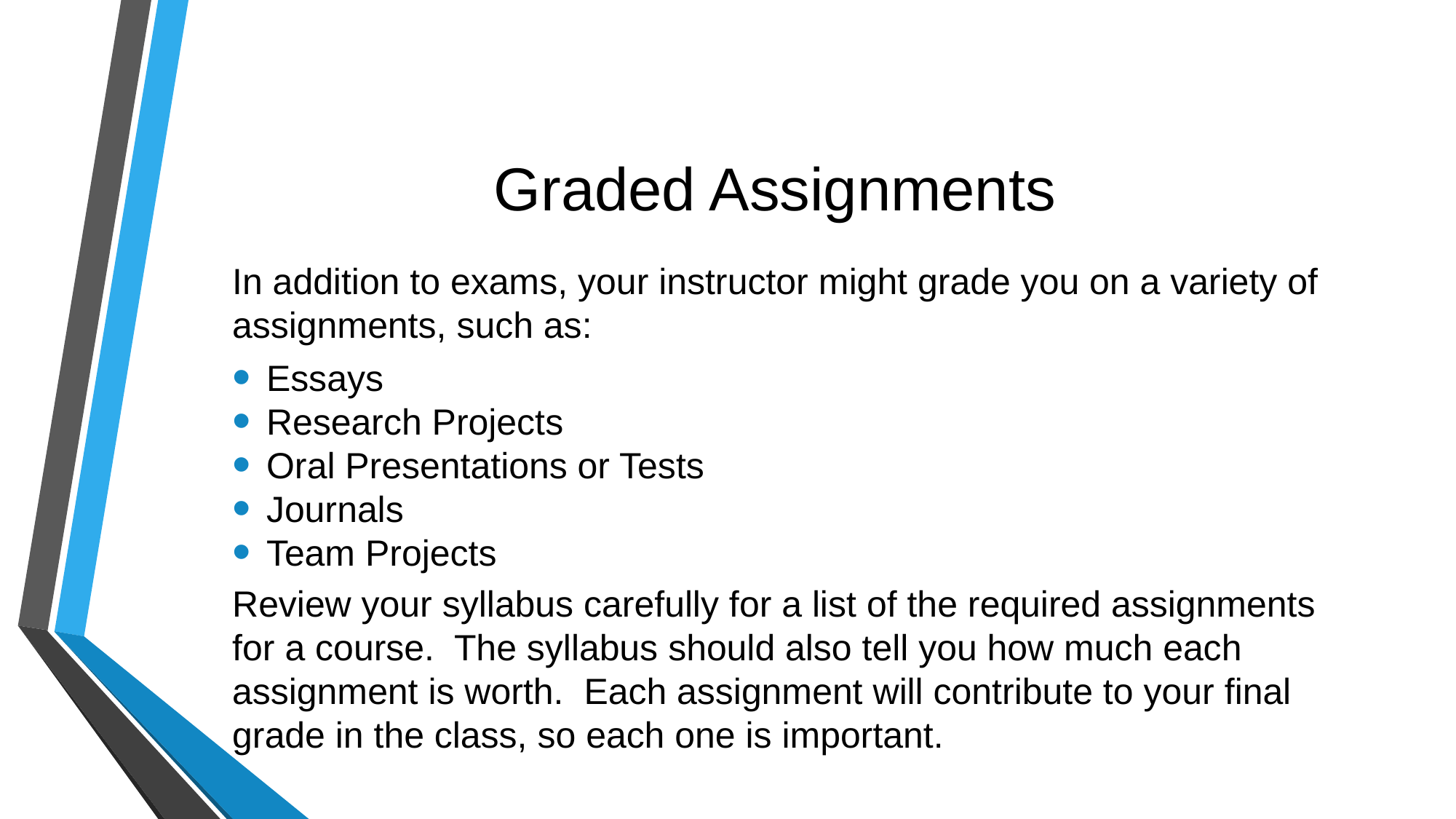

# Graded Assignments
In addition to exams, your instructor might grade you on a variety of assignments, such as:
Essays
Research Projects
Oral Presentations or Tests
Journals
Team Projects
Review your syllabus carefully for a list of the required assignments for a course.  The syllabus should also tell you how much each assignment is worth.  Each assignment will contribute to your final grade in the class, so each one is important.